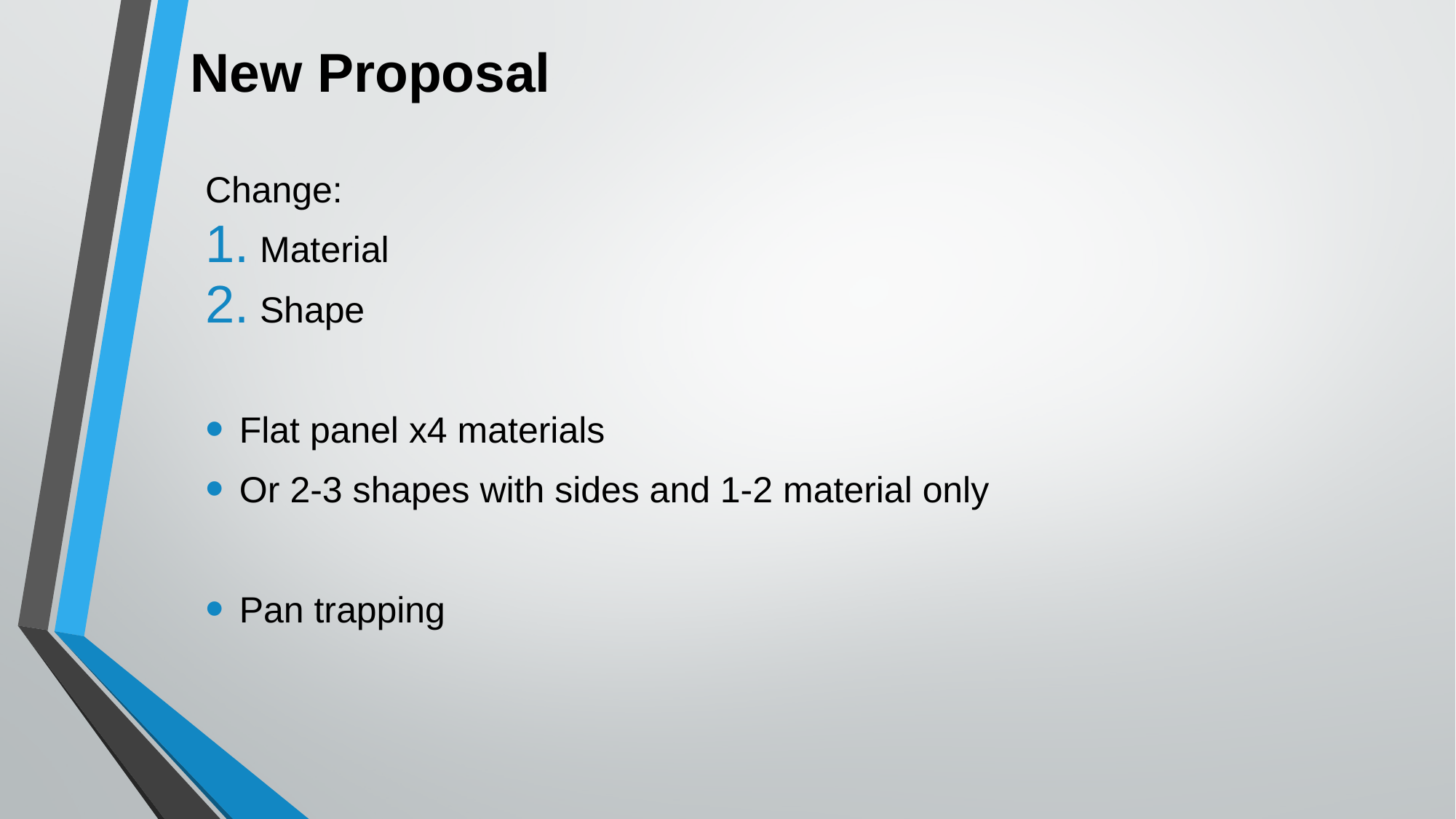

New Proposal
Change:
Material
Shape

Flat panel x4 materials
Or 2-3 shapes with sides and 1-2 material only

Pan trapping